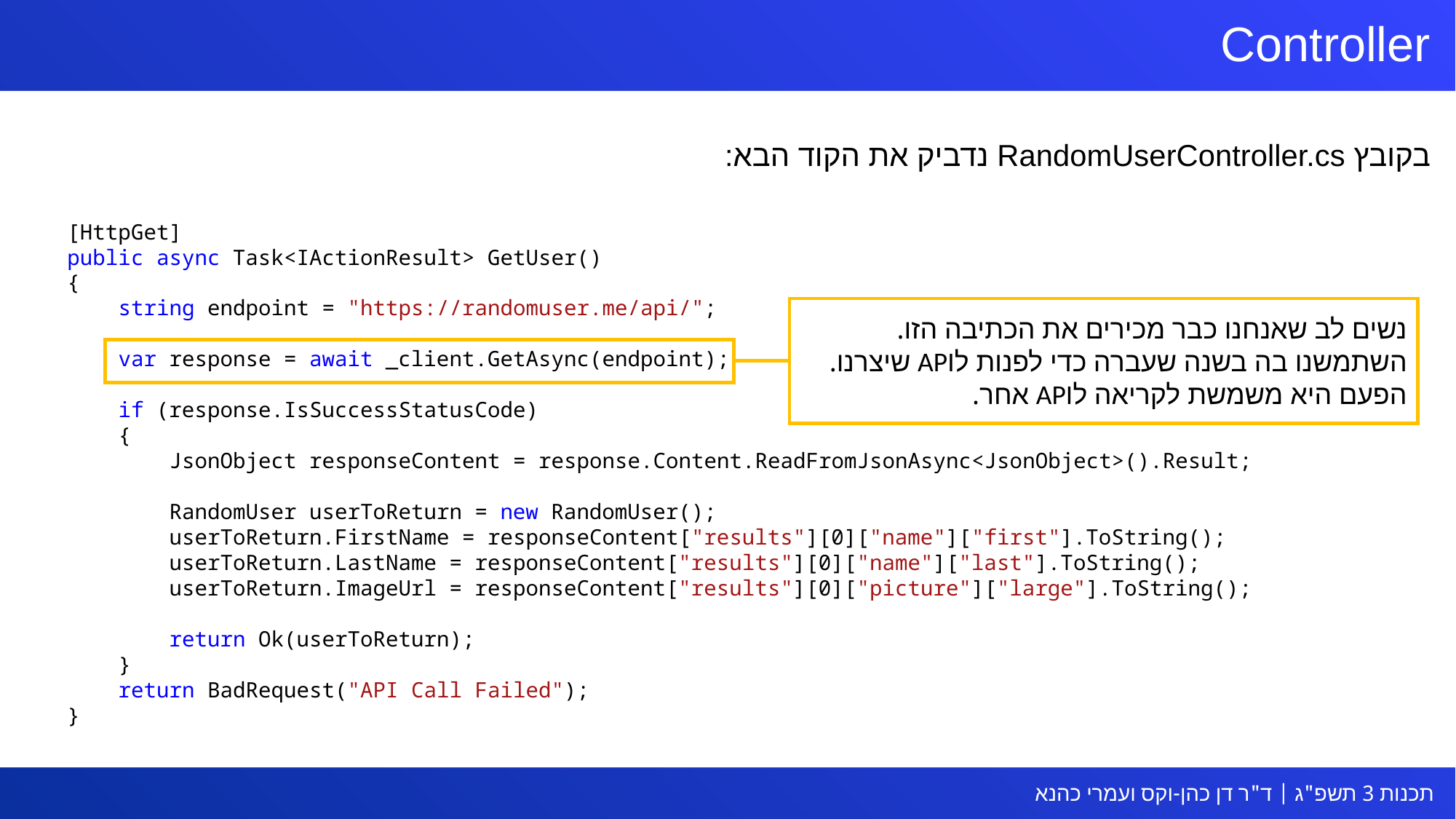

# Controller
בקובץ RandomUserController.cs נדביק את הקוד הבא:

[HttpGet]
public async Task<IActionResult> GetUser()
{
    string endpoint = "https://randomuser.me/api/";

    var response = await _client.GetAsync(endpoint);

    if (response.IsSuccessStatusCode)
    {
        JsonObject responseContent = response.Content.ReadFromJsonAsync<JsonObject>().Result;

        RandomUser userToReturn = new RandomUser();
        userToReturn.FirstName = responseContent["results"][0]["name"]["first"].ToString();
        userToReturn.LastName = responseContent["results"][0]["name"]["last"].ToString();
        userToReturn.ImageUrl = responseContent["results"][0]["picture"]["large"].ToString();

        return Ok(userToReturn);
    }
    return BadRequest("API Call Failed");
}
נשים לב שאנחנו כבר מכירים את הכתיבה הזו. השתמשנו בה בשנה שעברה כדי לפנות לAPI שיצרנו. הפעם היא משמשת לקריאה לAPI אחר.